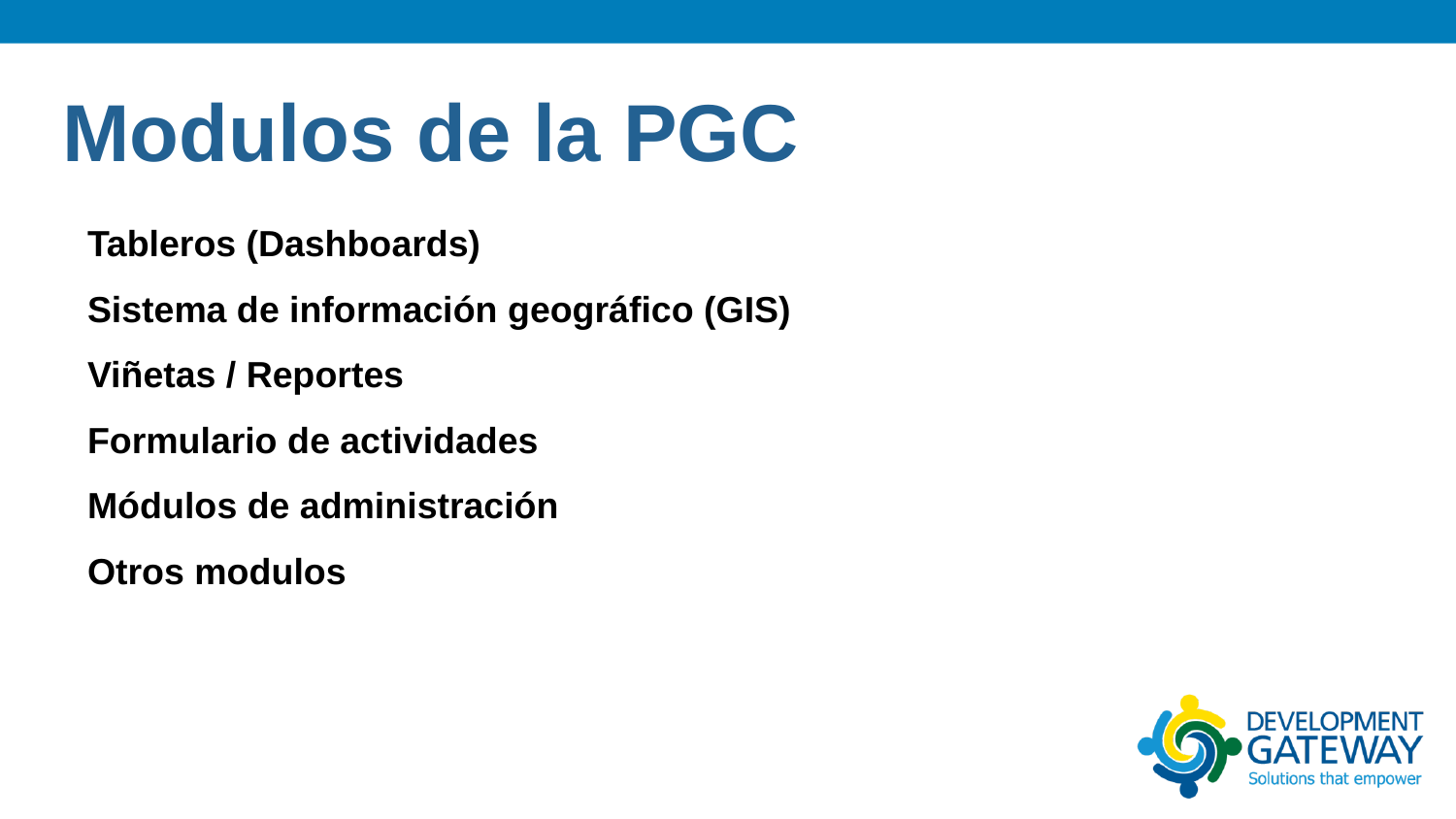

Modulos de la PGC
Tableros (Dashboards)
Sistema de información geográfico (GIS)
Viñetas / Reportes
Formulario de actividades
Módulos de administración
Otros modulos